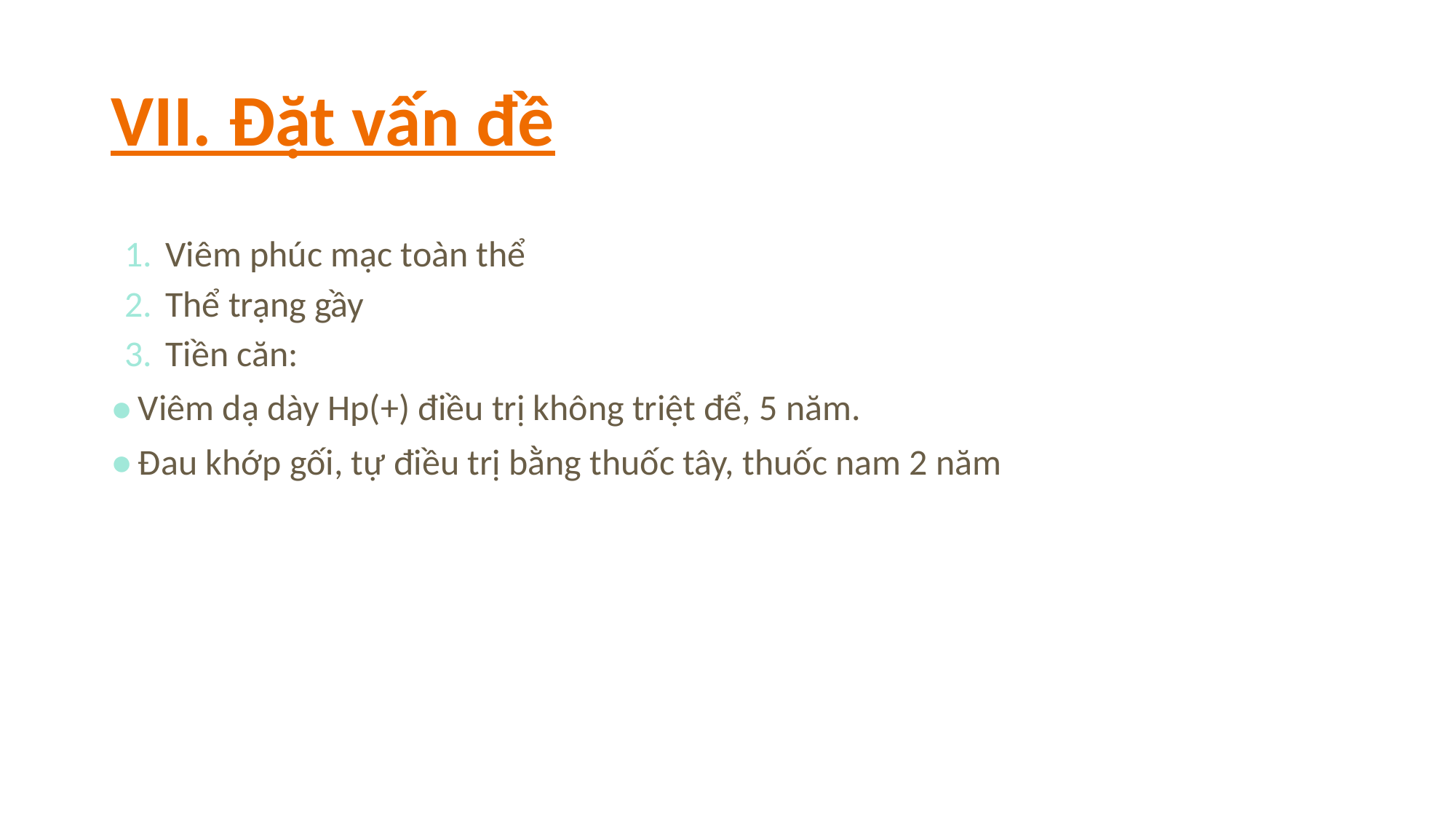

# VII. Đặt vấn đề
Viêm phúc mạc toàn thể
Thể trạng gầy
Tiền căn:
Viêm dạ dày Hp(+) điều trị không triệt để, 5 năm.
Đau khớp gối, tự điều trị bằng thuốc tây, thuốc nam 2 năm